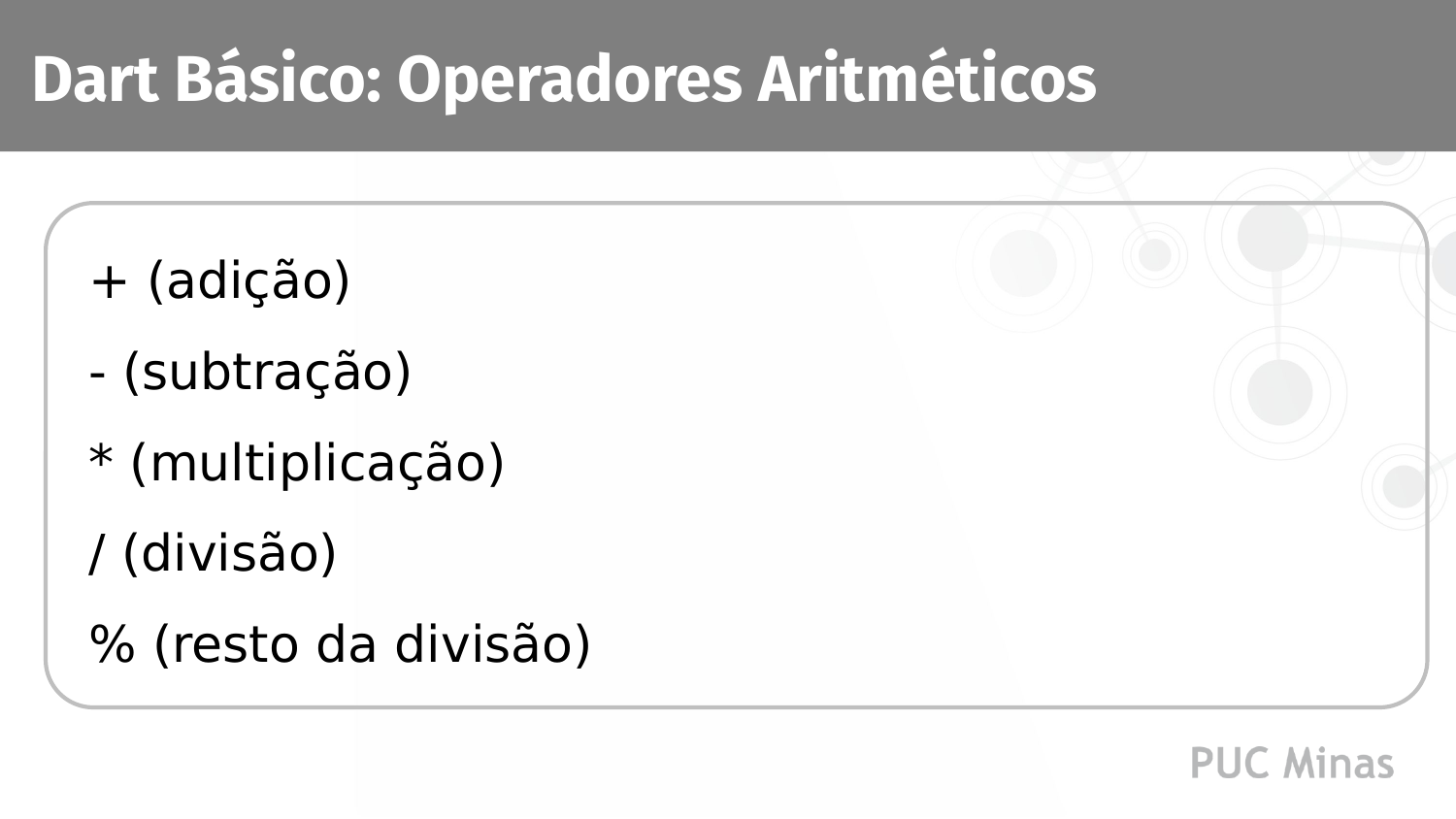

Dart Básico: Operadores Aritméticos

+ (adição)
- (subtração)
* (multiplicação)
/ (divisão)
% (resto da divisão)